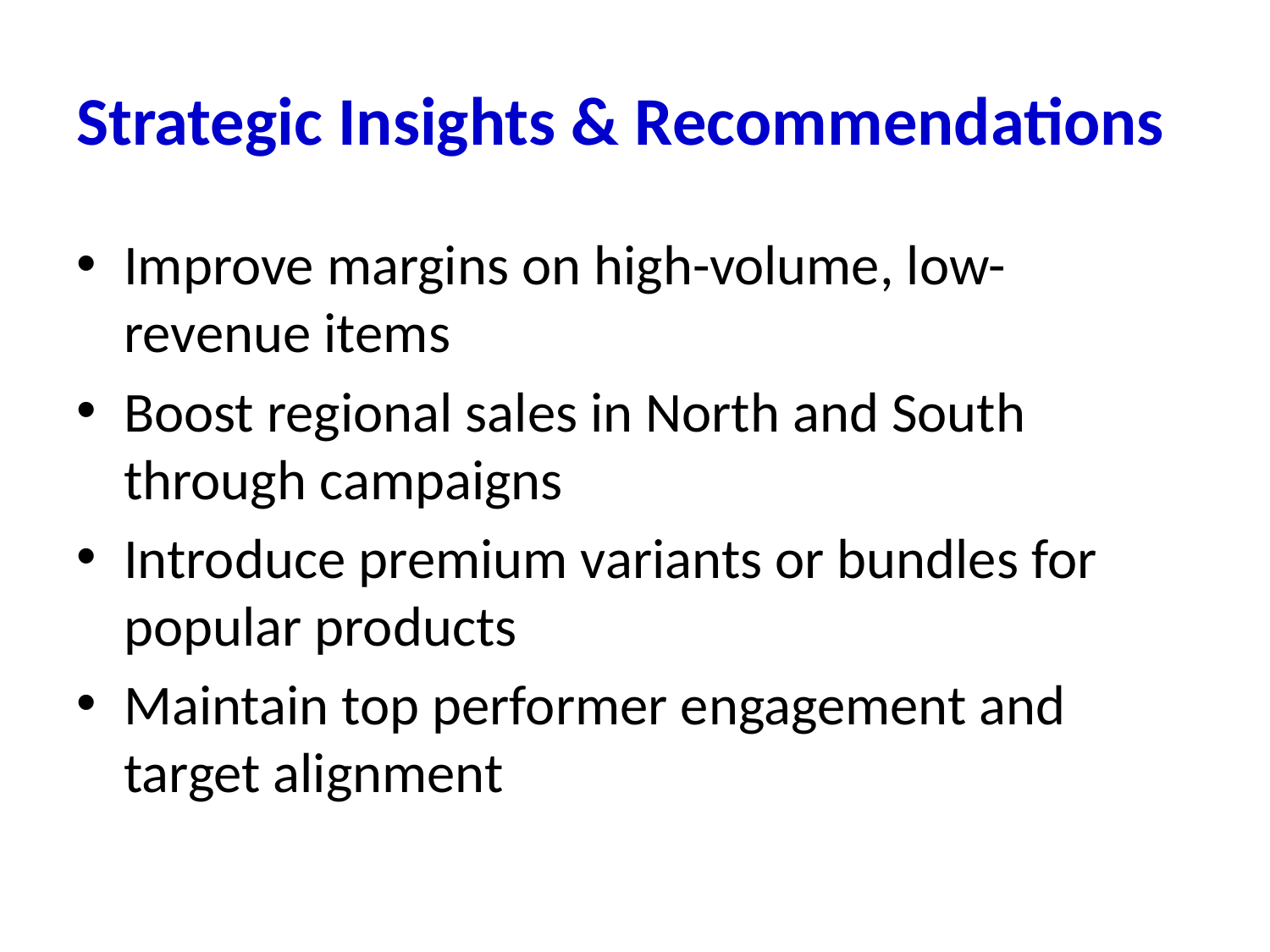

# Strategic Insights & Recommendations
Improve margins on high-volume, low-revenue items
Boost regional sales in North and South through campaigns
Introduce premium variants or bundles for popular products
Maintain top performer engagement and target alignment